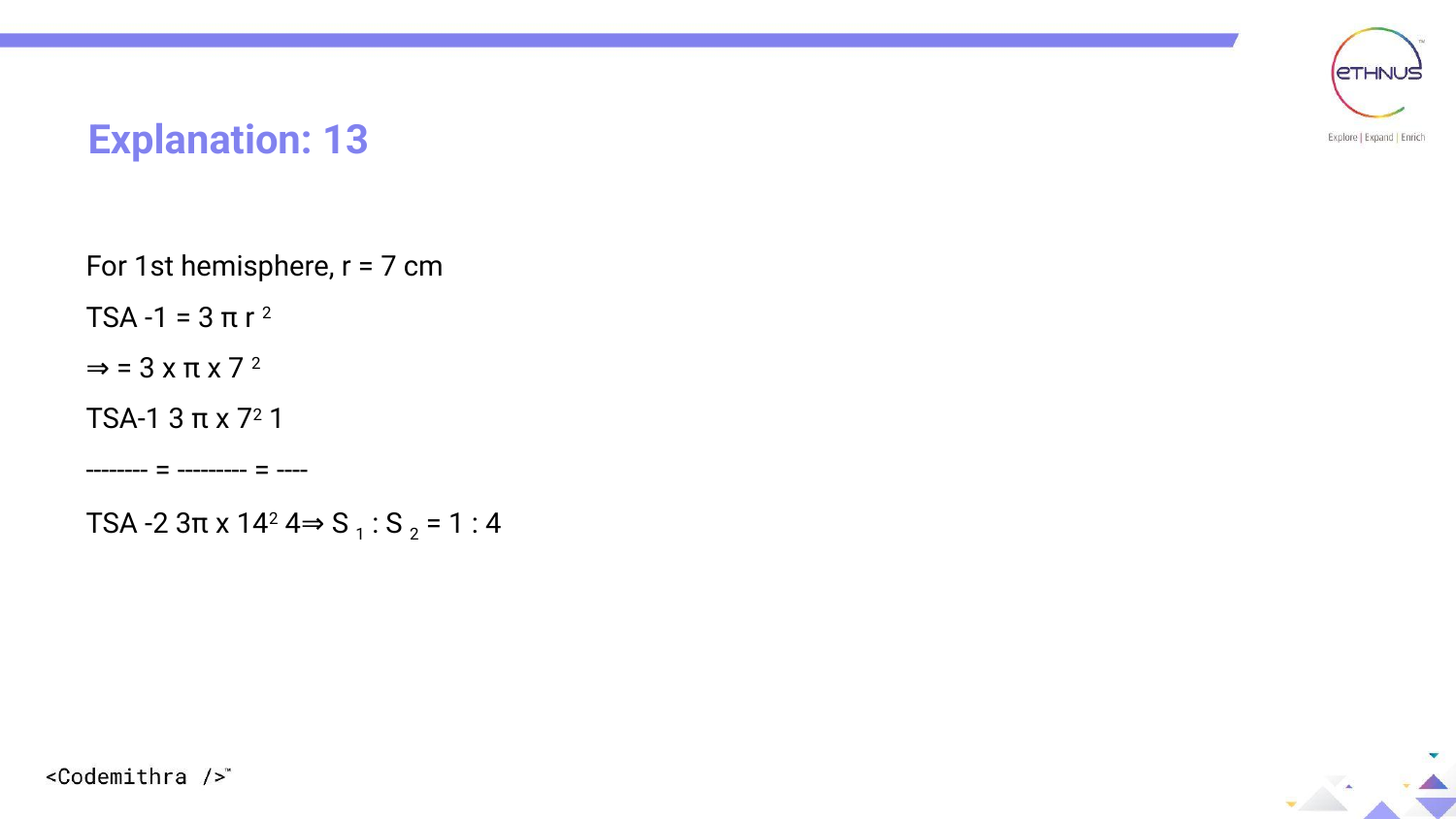

Explanation: 13

For 1st hemisphere, r = 7 cm
TSA -1 = 3 π r 2
⇒ = 3 x π x 7 2
TSA-1 3 π x 72 1
-------- = --------- = ----
TSA -2 3π x 142 4⇒ S 1 : S 2 = 1 : 4